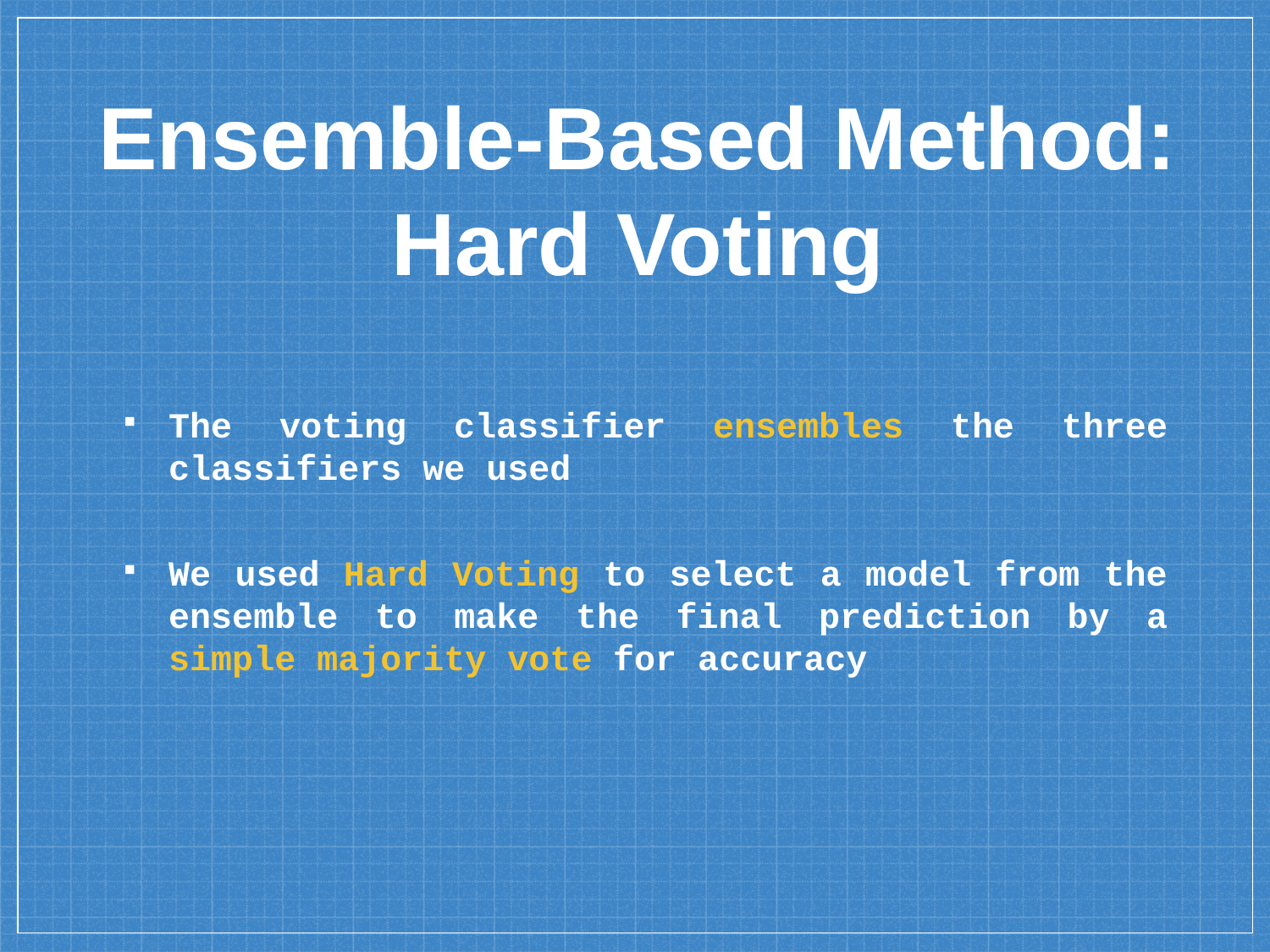

Ensemble-Based Method: Hard Voting
The voting classifier ensembles the three classifiers we used

We used Hard Voting to select a model from the ensemble to make the final prediction by a simple majority vote for accuracy